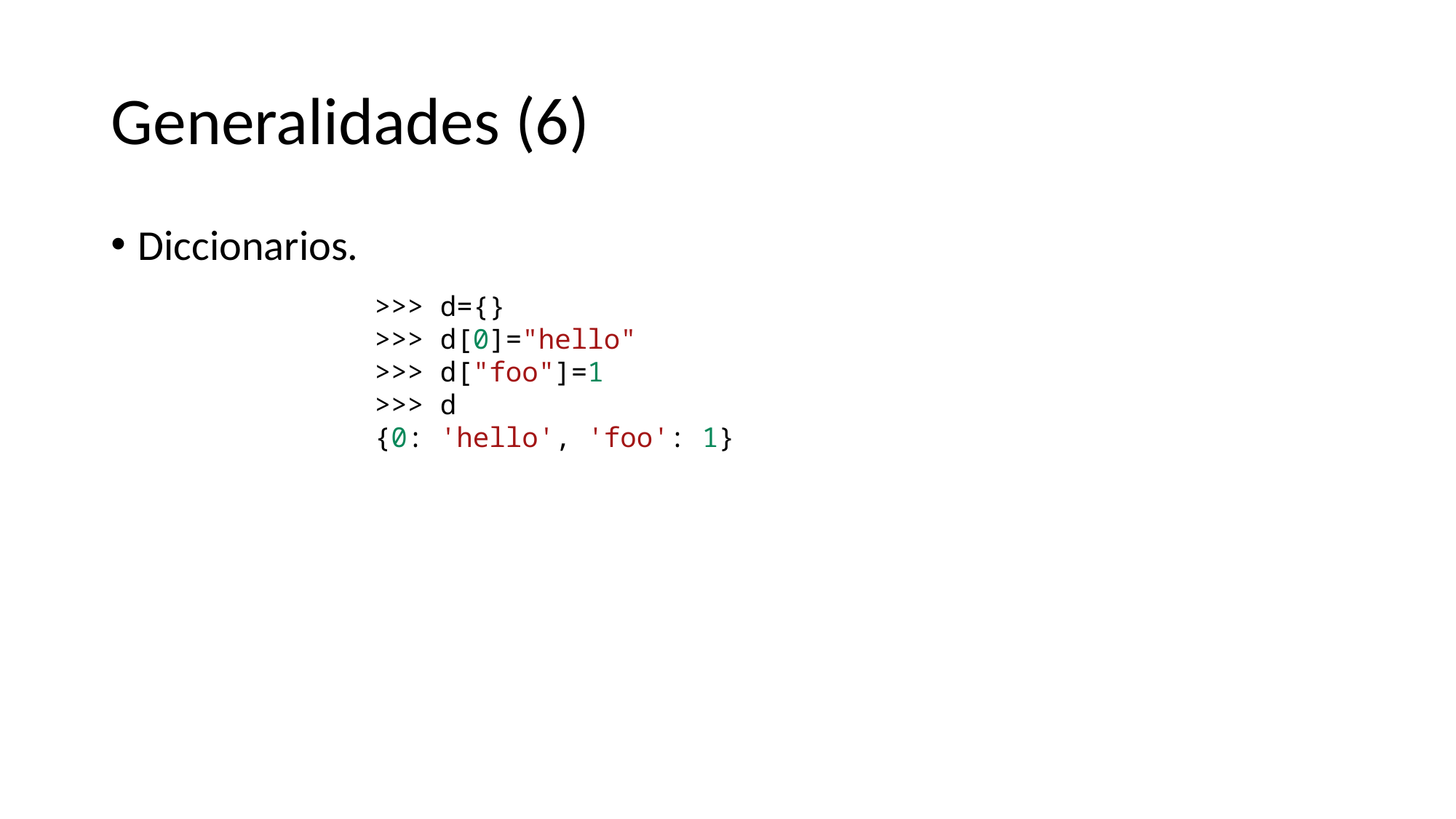

# Generalidades (6)
Diccionarios.
>>> d={}
>>> d[0]="hello"
>>> d["foo"]=1
>>> d
{0: 'hello', 'foo': 1}